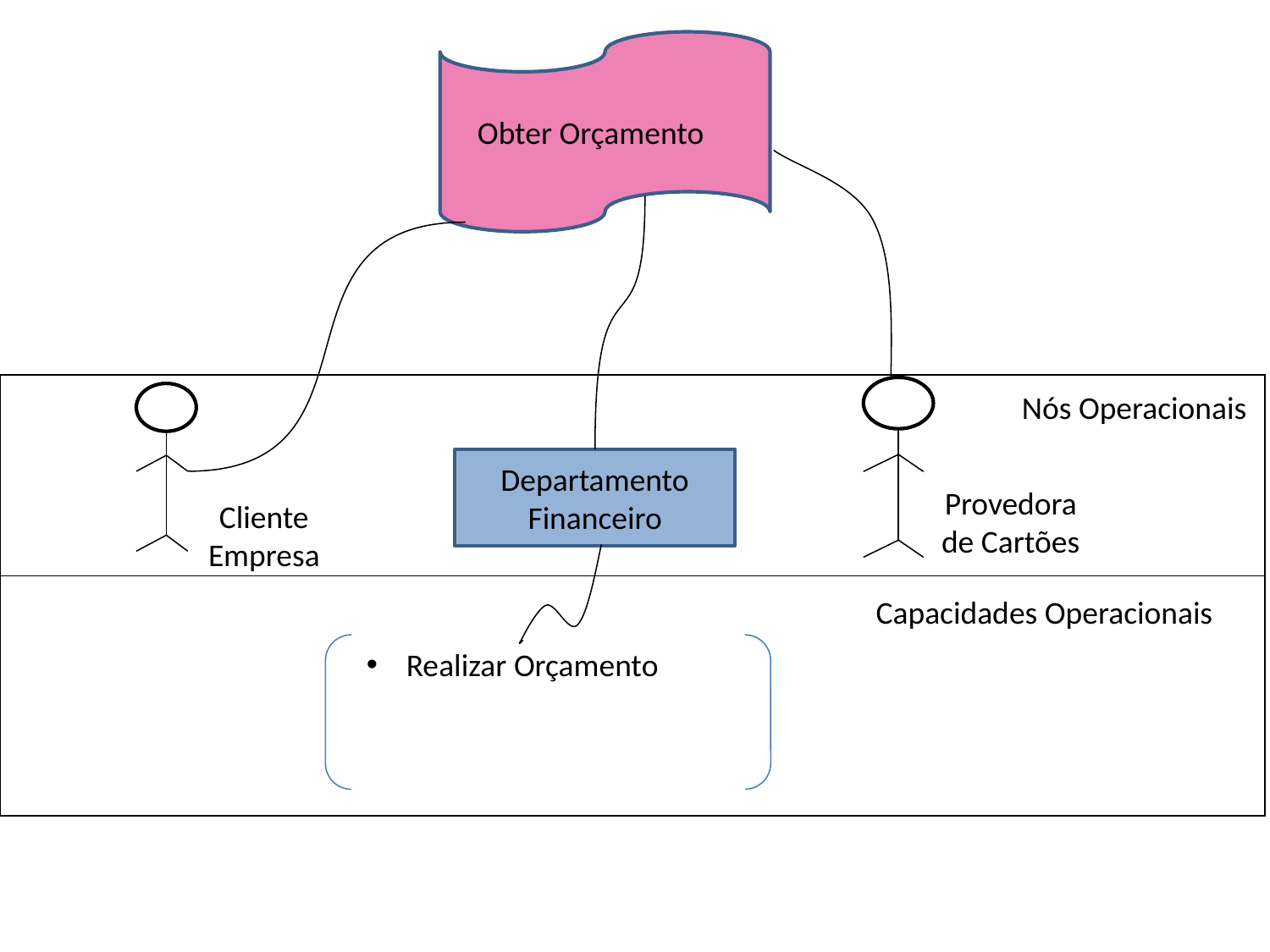

Obter Orçamento

|  |
| --- |
|  |

Nós Operacionais

Departamento Financeiro
Provedora de Cartões
Cliente Empresa

Capacidades Operacionais

Realizar Orçamento